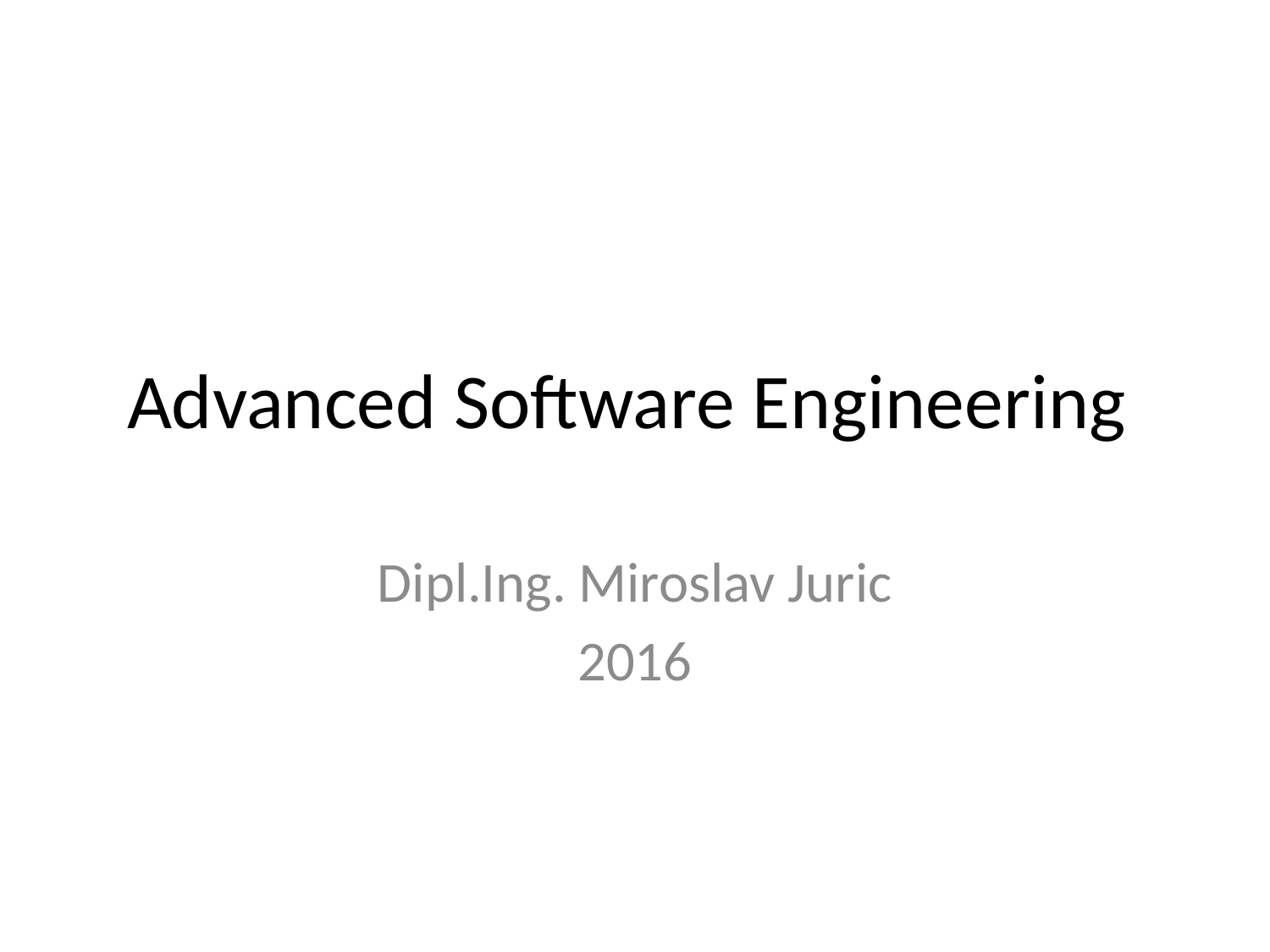

# Advanced Software Engineering
Dipl.Ing. Miroslav Juric
2016